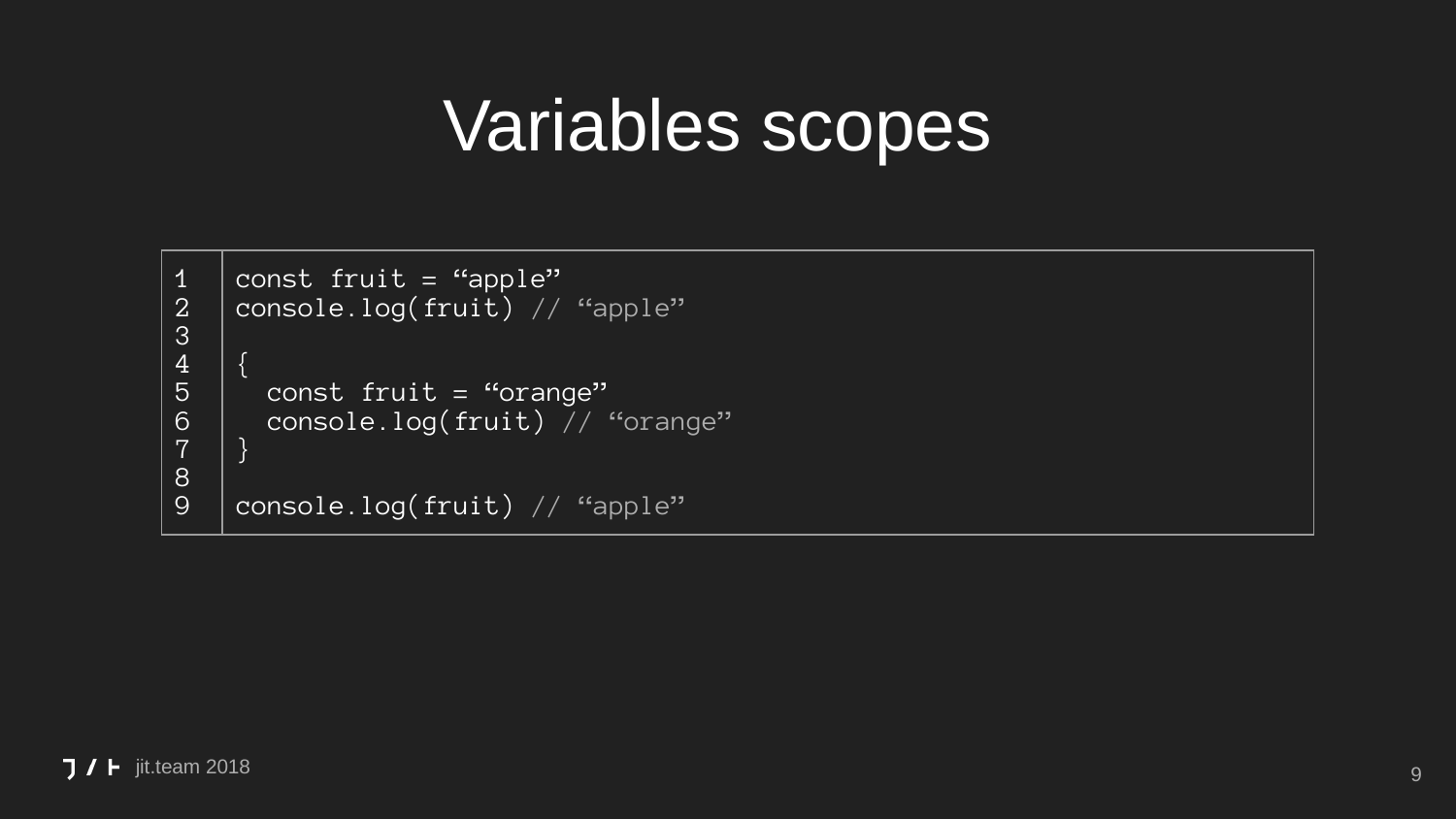

# Variables scopes
| 1 2 3 4 5 6 7 8 9 | const fruit = “apple” console.log(fruit) // “apple” { const fruit = “orange” console.log(fruit) // “orange” } console.log(fruit) // “apple” |
| --- | --- |
9